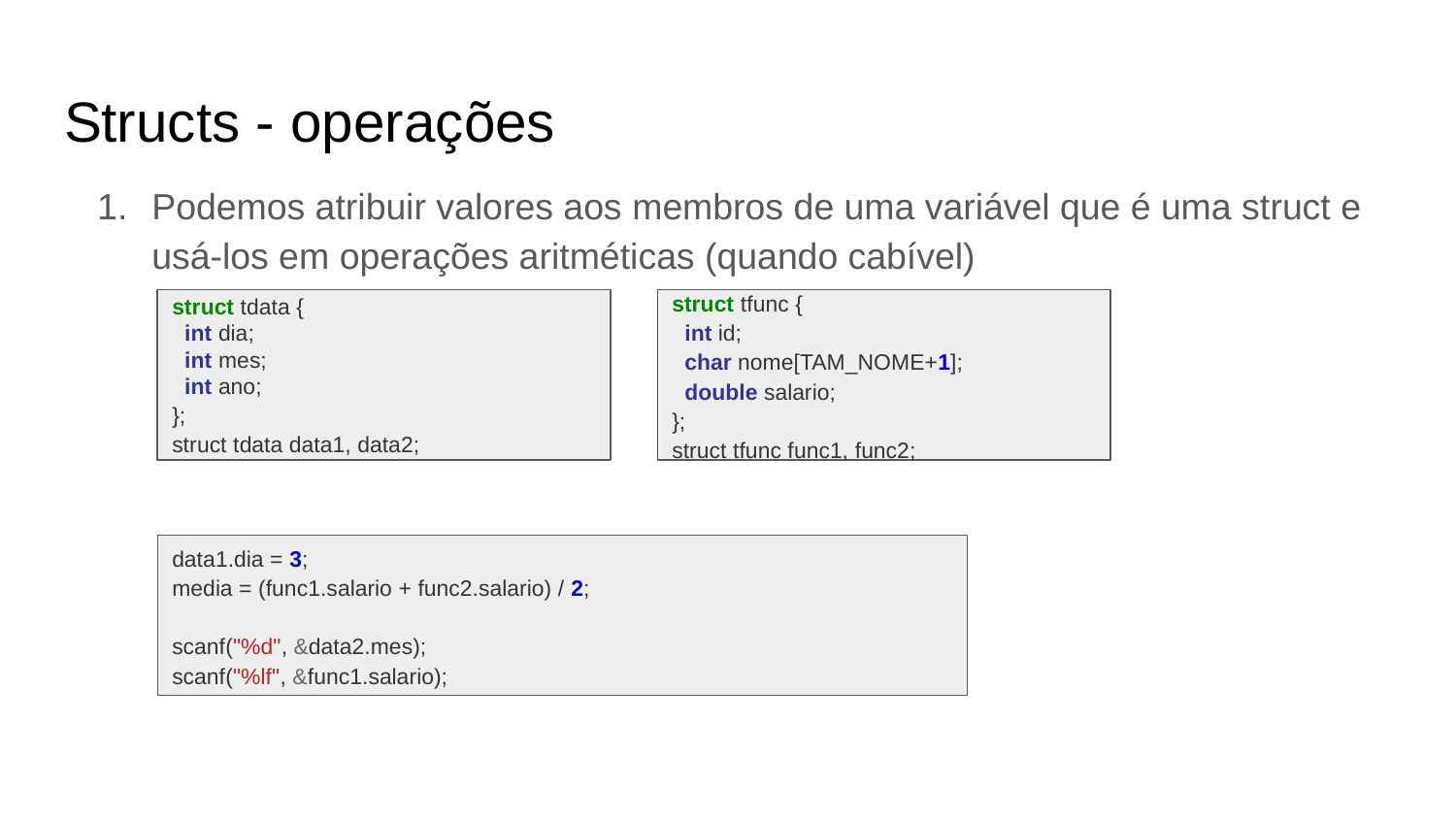

Structs - operações
Podemos atribuir valores aos membros de uma variável que é uma struct e usá-los em operações aritméticas (quando cabível)
struct tdata {
  int dia;
  int mes;
  int ano;
};
struct tdata data1, data2;
struct tfunc {
  int id;
  char nome[TAM_NOME+1];
  double salario;
};
struct tfunc func1, func2;
data1.dia = 3;
media = (func1.salario + func2.salario) / 2;

scanf("%d", &data2.mes);
scanf("%lf", &func1.salario);